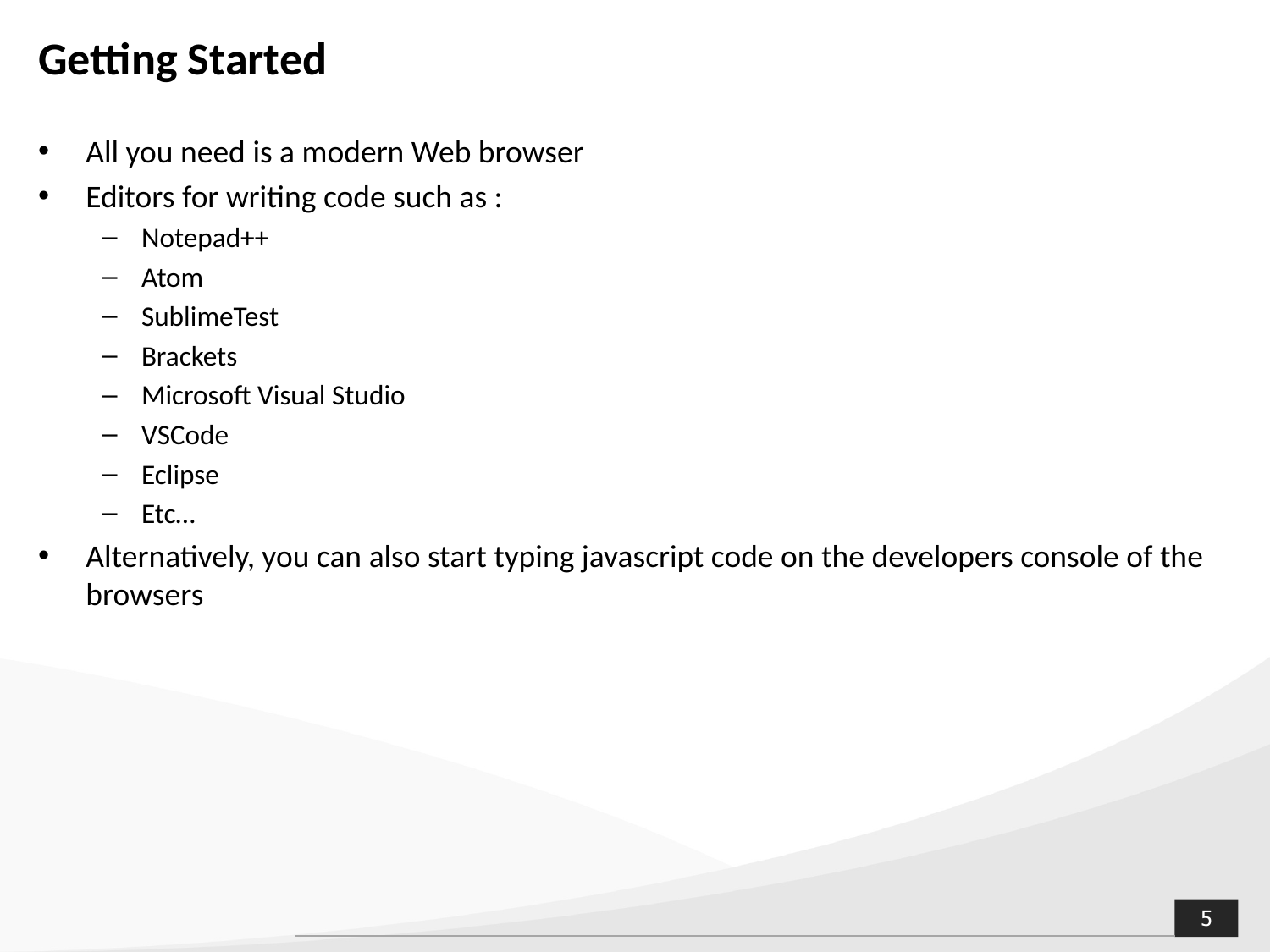

# Getting Started
All you need is a modern Web browser
Editors for writing code such as :
Notepad++
Atom
SublimeTest
Brackets
Microsoft Visual Studio
VSCode
Eclipse
Etc…
Alternatively, you can also start typing javascript code on the developers console of the browsers